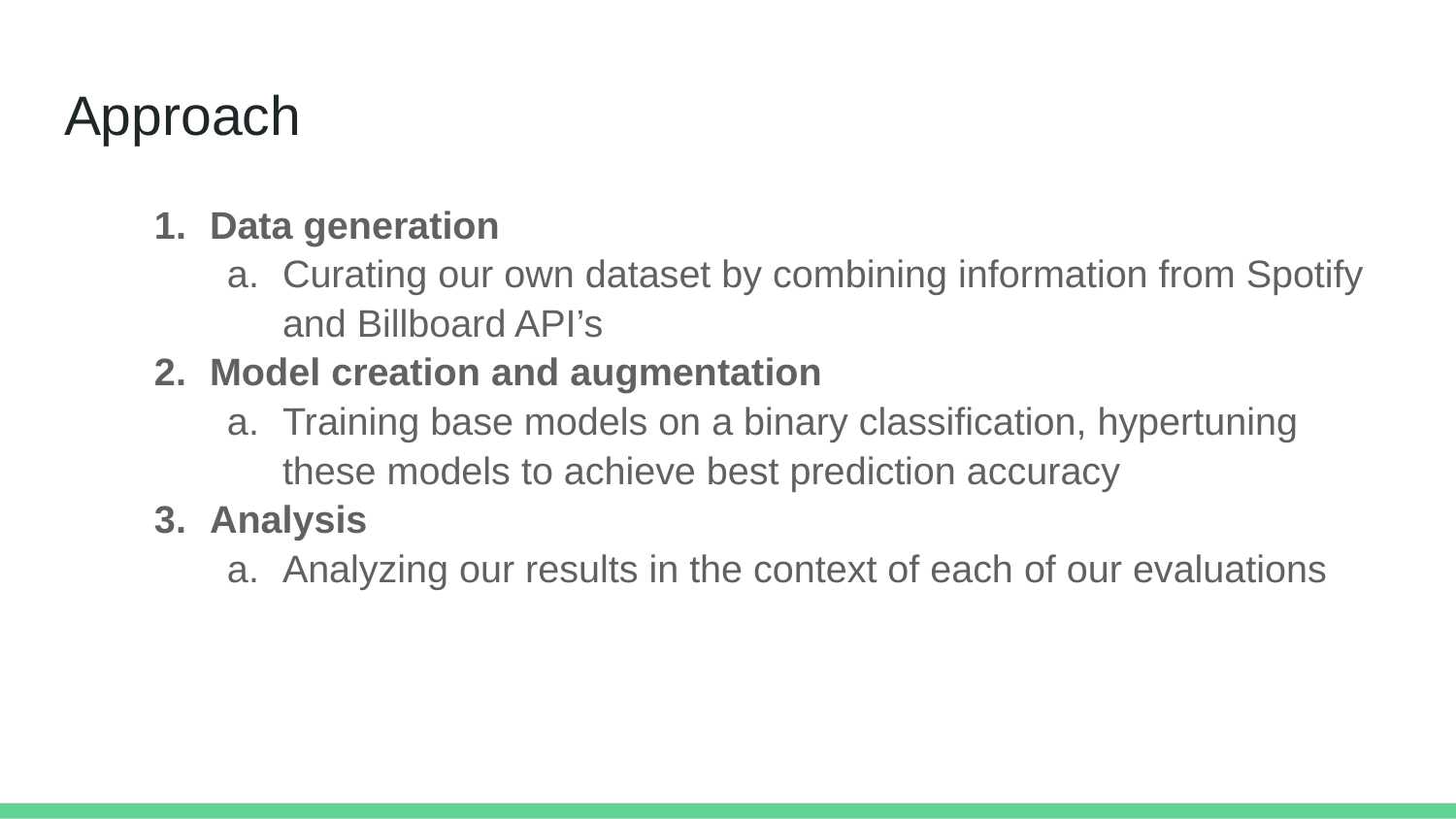

# Approach
Data generation
Curating our own dataset by combining information from Spotify and Billboard API’s
Model creation and augmentation
Training base models on a binary classification, hypertuning these models to achieve best prediction accuracy
Analysis
Analyzing our results in the context of each of our evaluations